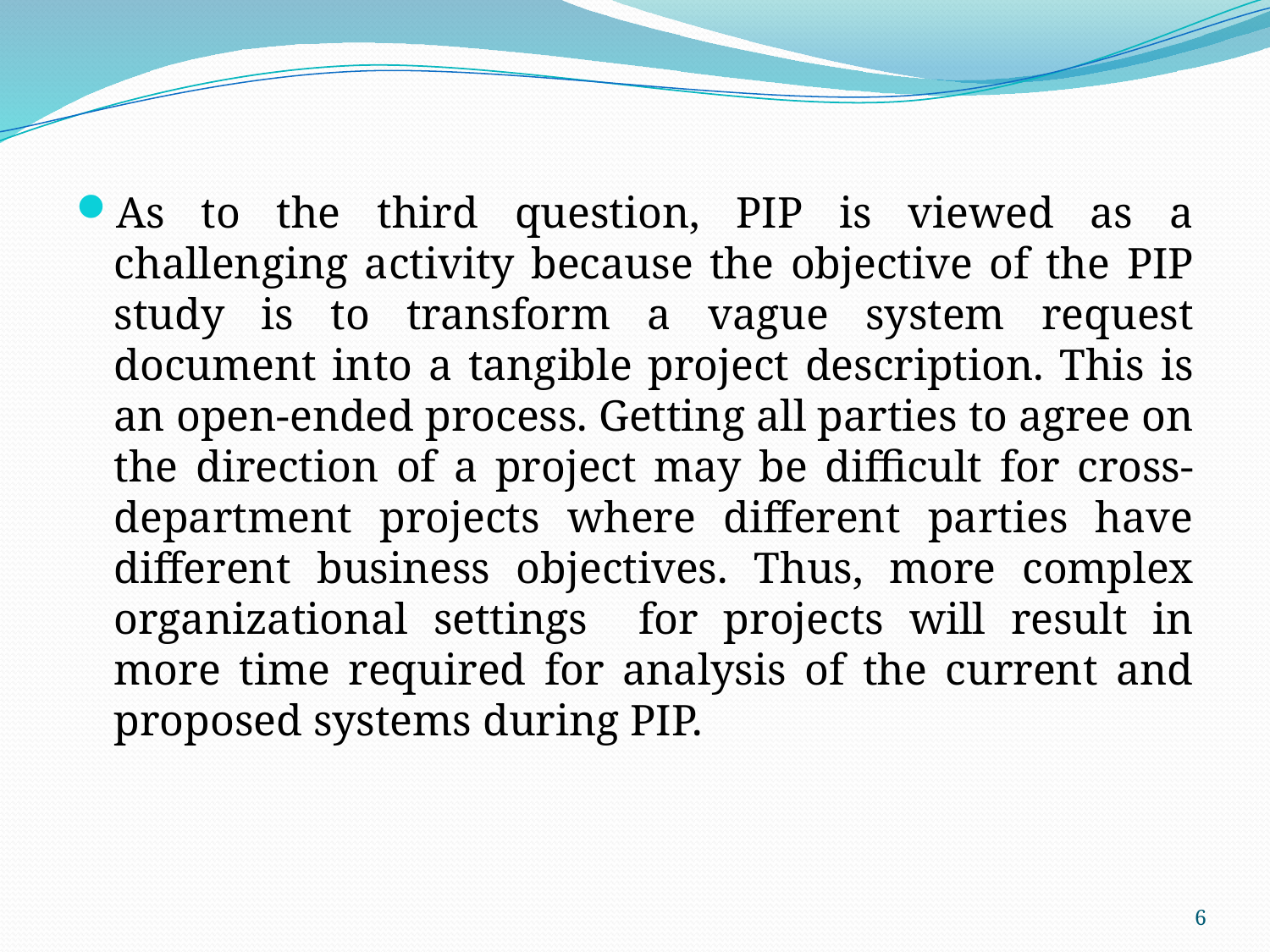

As to the third question, PIP is viewed as a challenging activity because the objective of the PIP study is to transform a vague system request document into a tangible project description. This is an open-ended process. Getting all parties to agree on the direction of a project may be difficult for cross-department projects where different parties have different business objectives. Thus, more complex organizational settings  for projects will result in more time required for analysis of the current and proposed systems during PIP.
6